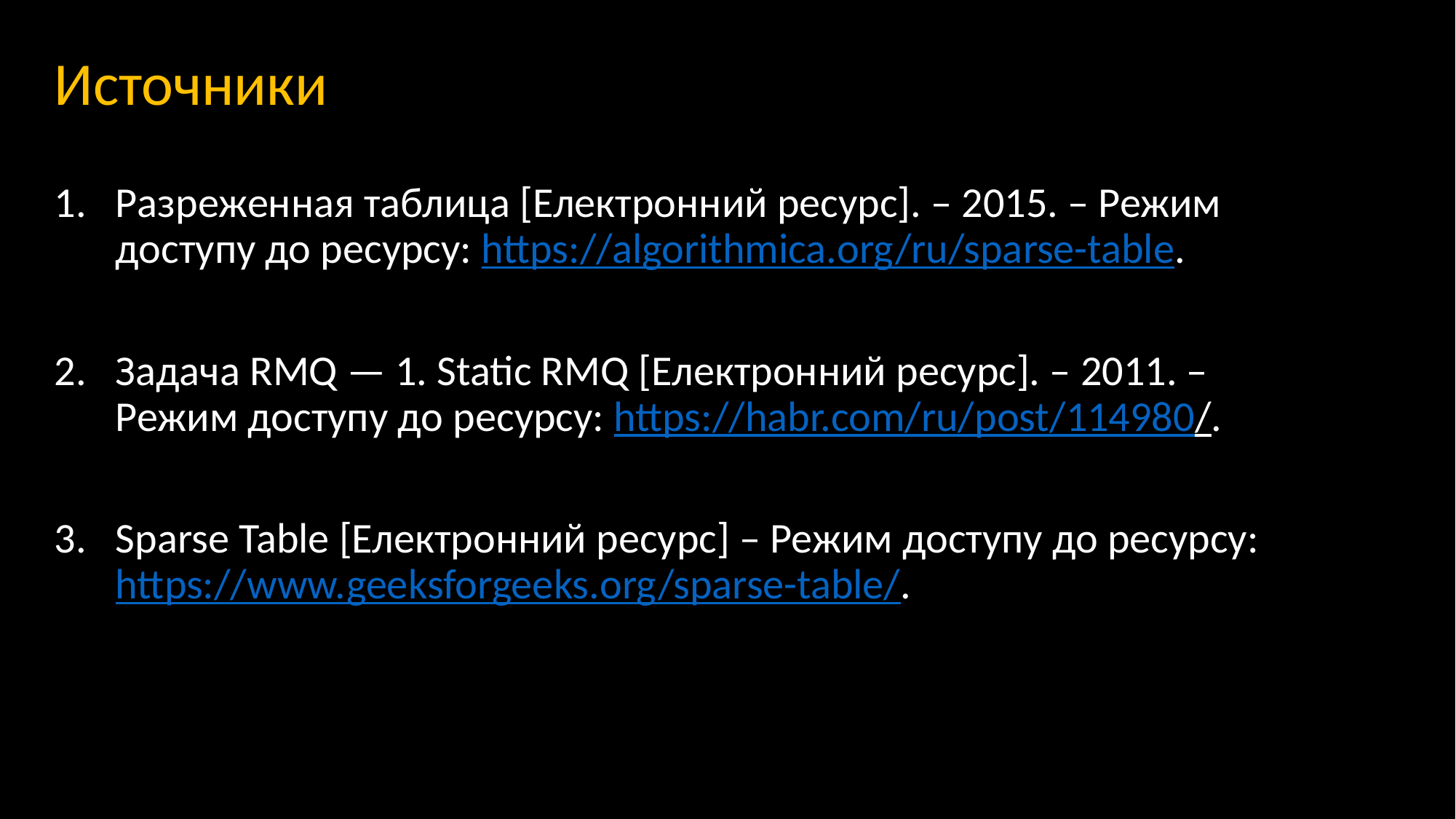

# Источники
Разреженная таблица [Електронний ресурс]. – 2015. – Режим доступу до ресурсу: https://algorithmica.org/ru/sparse-table.

Задача RMQ — 1. Static RMQ [Електронний ресурс]. – 2011. – Режим доступу до ресурсу: https://habr.com/ru/post/114980/.

Sparse Table [Електронний ресурс] – Режим доступу до ресурсу: https://www.geeksforgeeks.org/sparse-table/.